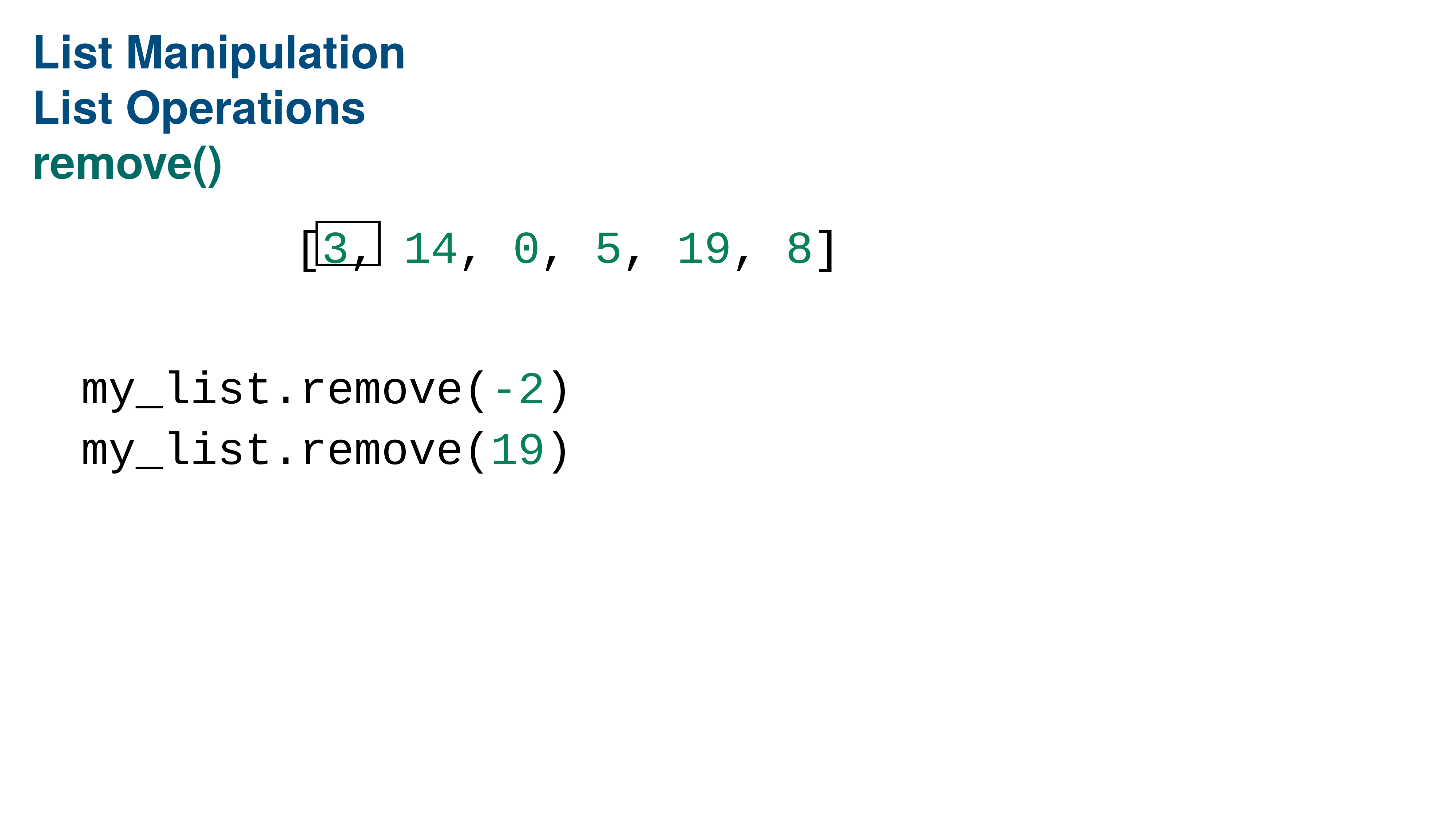

List Manipulation
List Operations
remove()
5, 19, 8]
19,
[3, 14, 0, 5,
8]
[3, 14, 0,

my_list.remove(-2)
my_list.remove(19)